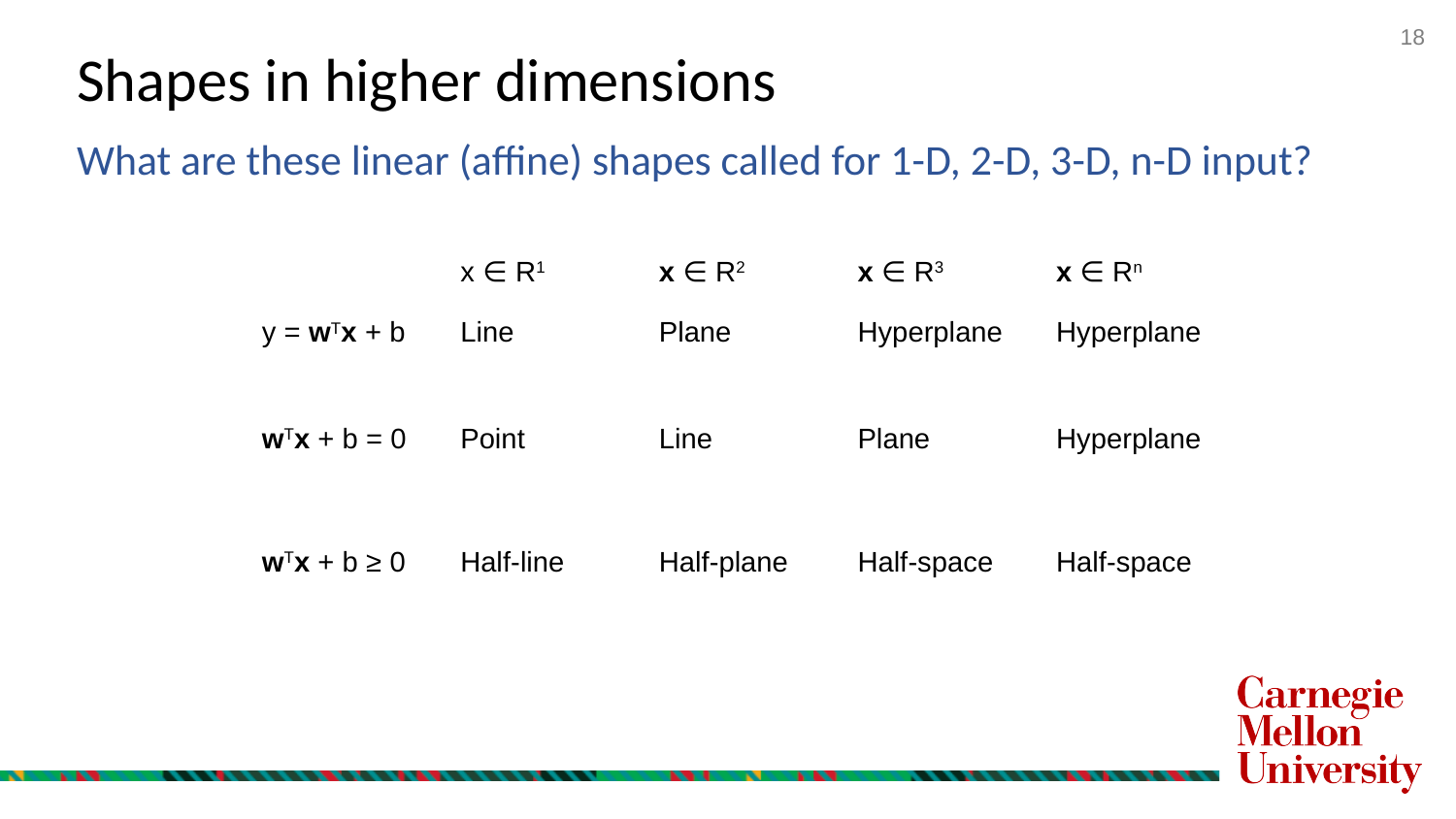

# Shapes in higher dimensions
What are these linear (affine) shapes called for 1-D, 2-D, 3-D, n-D input?
|  | x ∈ R1 | x ∈ R2 | x ∈ R3 | x ∈ Rn |
| --- | --- | --- | --- | --- |
| y = wTx + b | Line | Plane | Hyperplane | Hyperplane |
| wTx + b = 0 | Point | Line | Plane | Hyperplane |
| wTx + b ≥ 0 | Half-line | Half-plane | Half-space | Half-space |